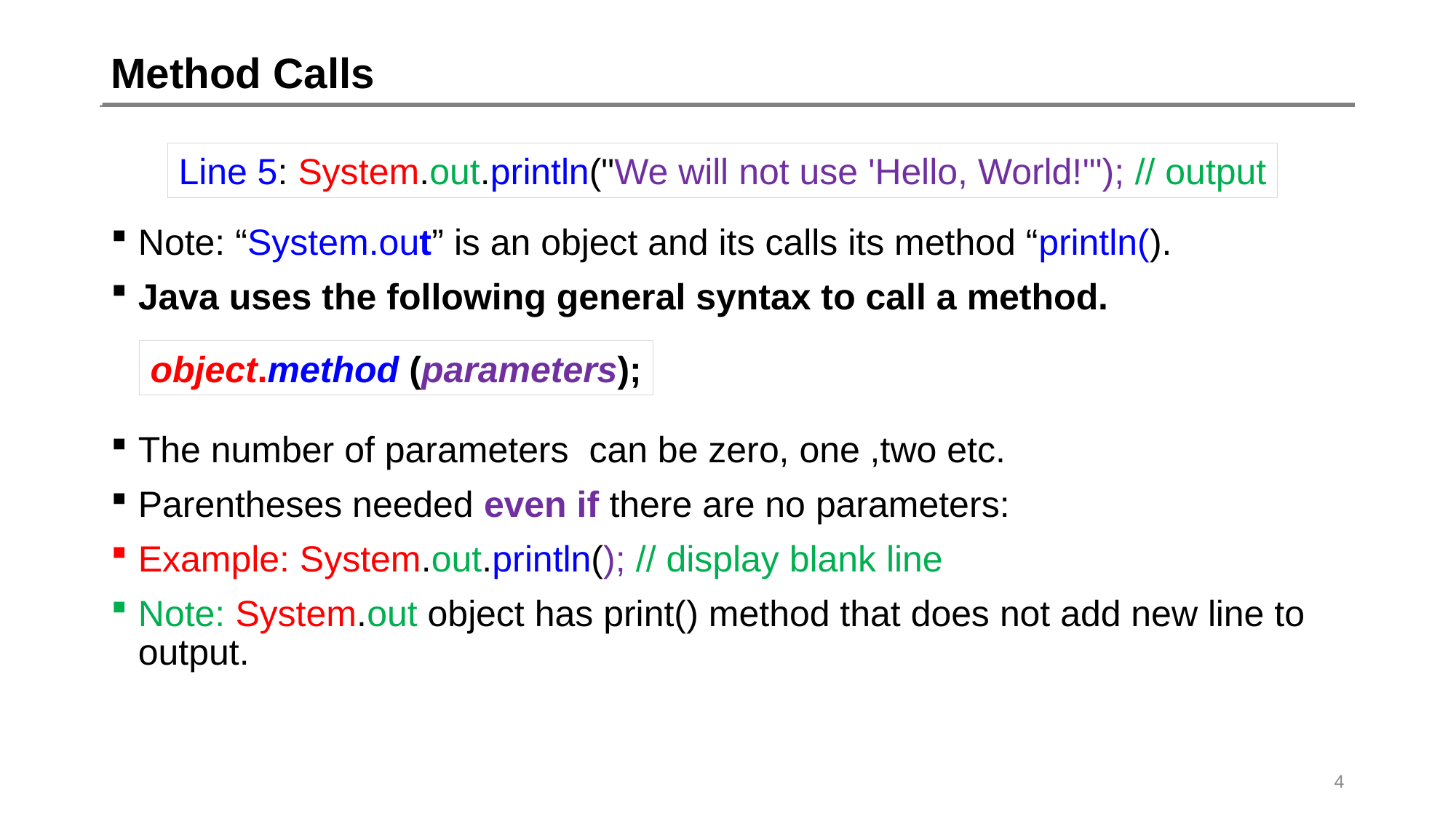

# Method Calls

Note: “System.out” is an object and its calls its method “println().
Java uses the following general syntax to call a method.

The number of parameters  can be zero, one ,two etc.
Parentheses needed even if there are no parameters:
Example: System.out.println(); // display blank line
Note: System.out object has print() method that does not add new line to output.
Line 5: System.out.println("We will not use 'Hello, World!'"); // output
object.method (parameters);
4